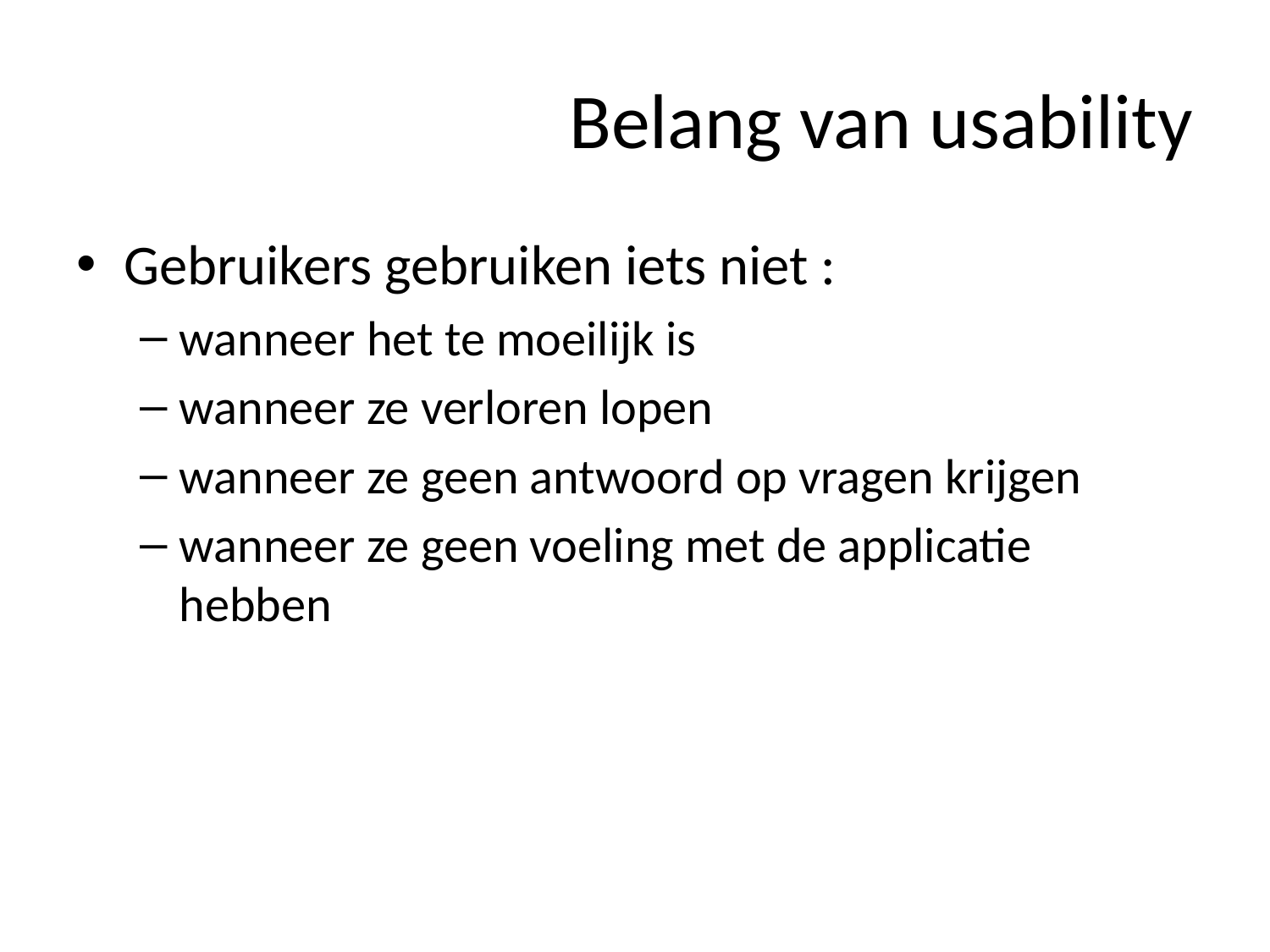

# Belang van usability
Gebruikers gebruiken iets niet :
wanneer het te moeilijk is
wanneer ze verloren lopen
wanneer ze geen antwoord op vragen krijgen
wanneer ze geen voeling met de applicatie hebben